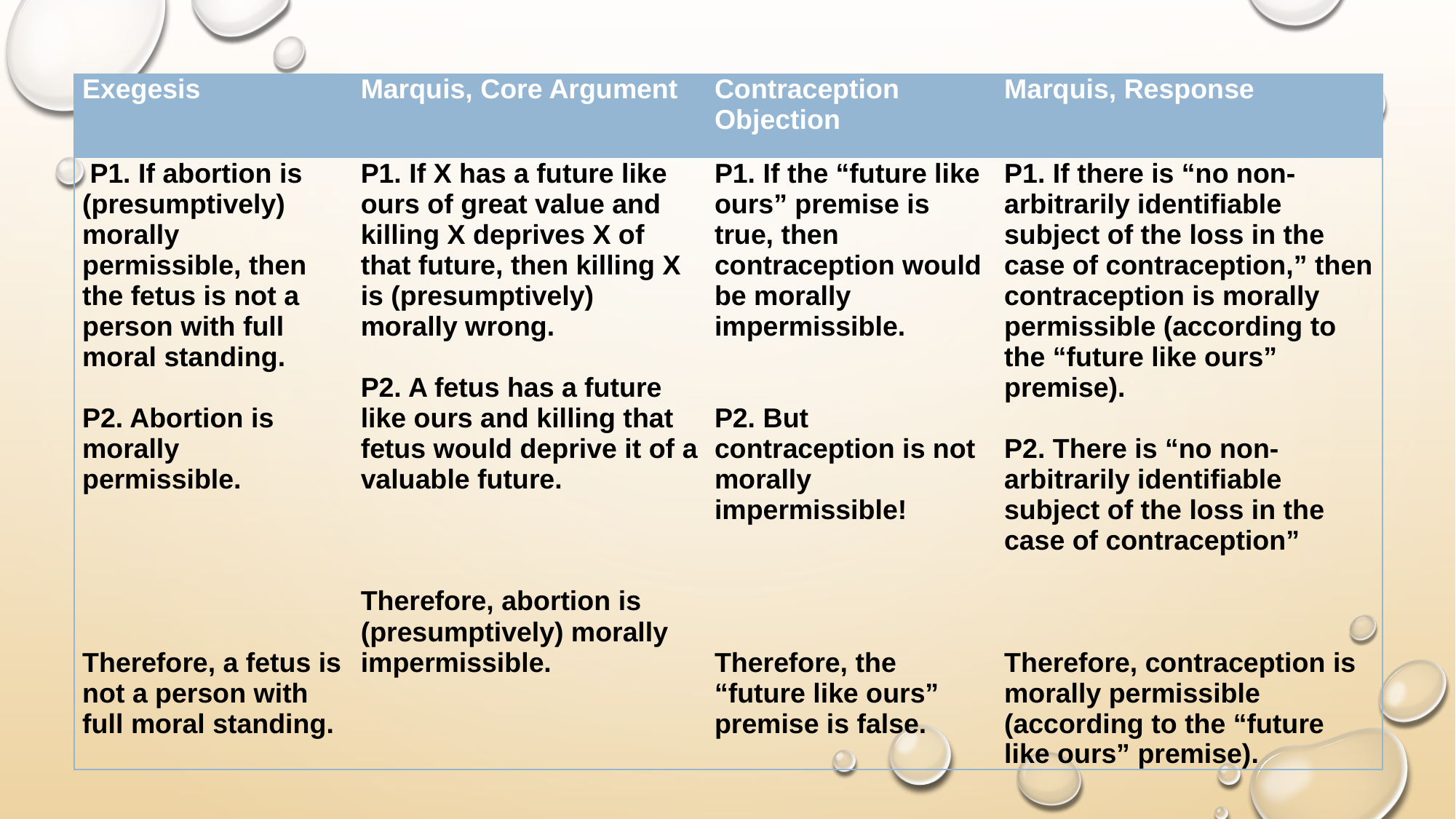

| Exegesis | Marquis, Core Argument | Contraception Objection | Marquis, Response |
| --- | --- | --- | --- |
| P1. If abortion is (presumptively) morally permissible, then the fetus is not a person with full moral standing.   P2. Abortion is morally permissible.   Therefore, a fetus is not a person with full moral standing. | P1. If X has a future like ours of great value and killing X deprives X of that future, then killing X is (presumptively) morally wrong.   P2. A fetus has a future like ours and killing that fetus would deprive it of a valuable future.   Therefore, abortion is (presumptively) morally impermissible. | P1. If the “future like ours” premise is true, then contraception would be morally impermissible.   P2. But contraception is not morally impermissible!   Therefore, the “future like ours” premise is false. | P1. If there is “no non-arbitrarily identifiable subject of the loss in the case of contraception,” then contraception is morally permissible (according to the “future like ours” premise).   P2. There is “no non-arbitrarily identifiable subject of the loss in the case of contraception”   Therefore, contraception is morally permissible (according to the “future like ours” premise). |